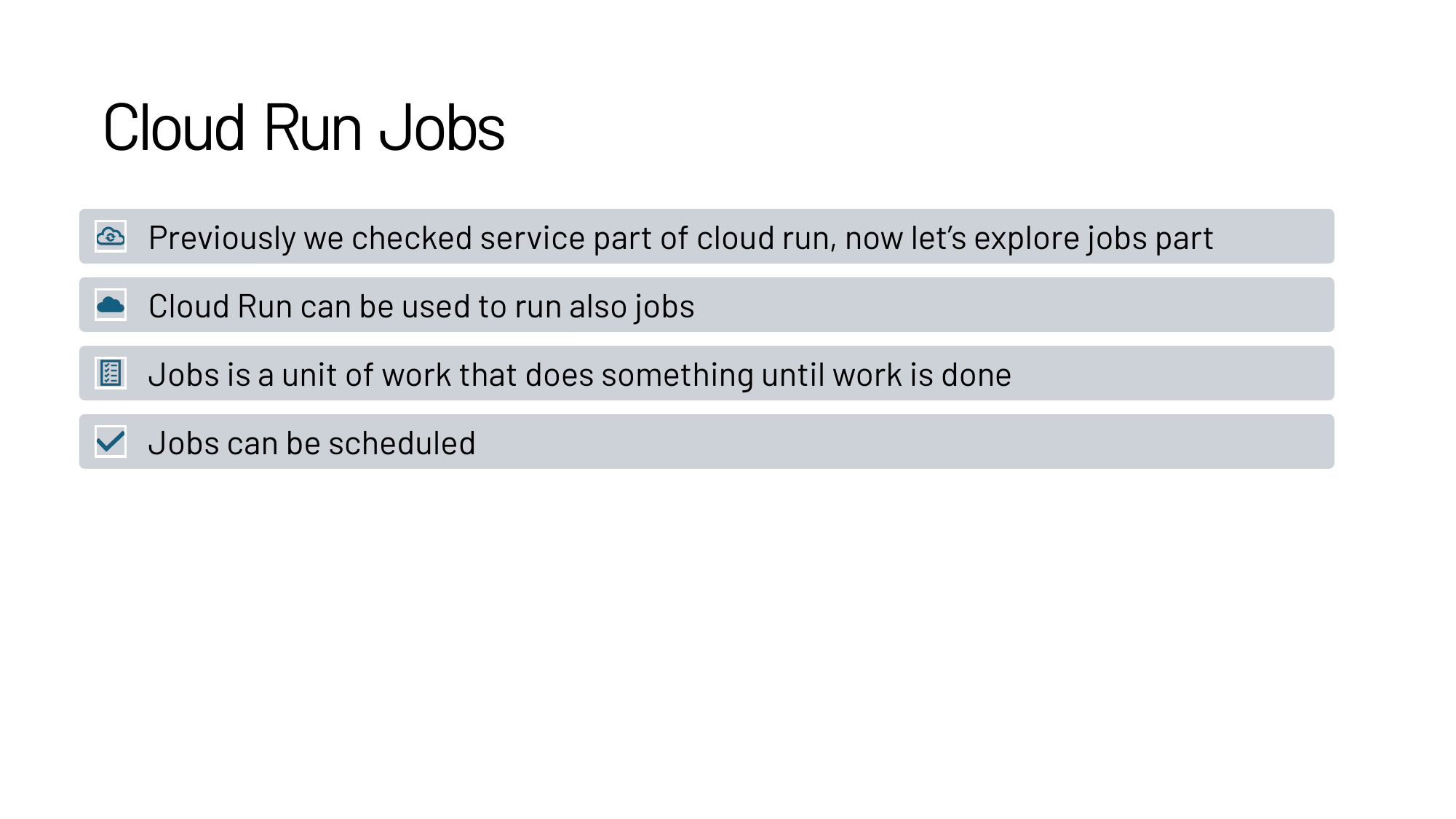

# Cloud Run Jobs
Previously we checked service part of cloud run, now let’s explore jobs part
Cloud Run can be used to run also jobs
Jobs is a unit of work that does something until work is done
Jobs can be scheduled